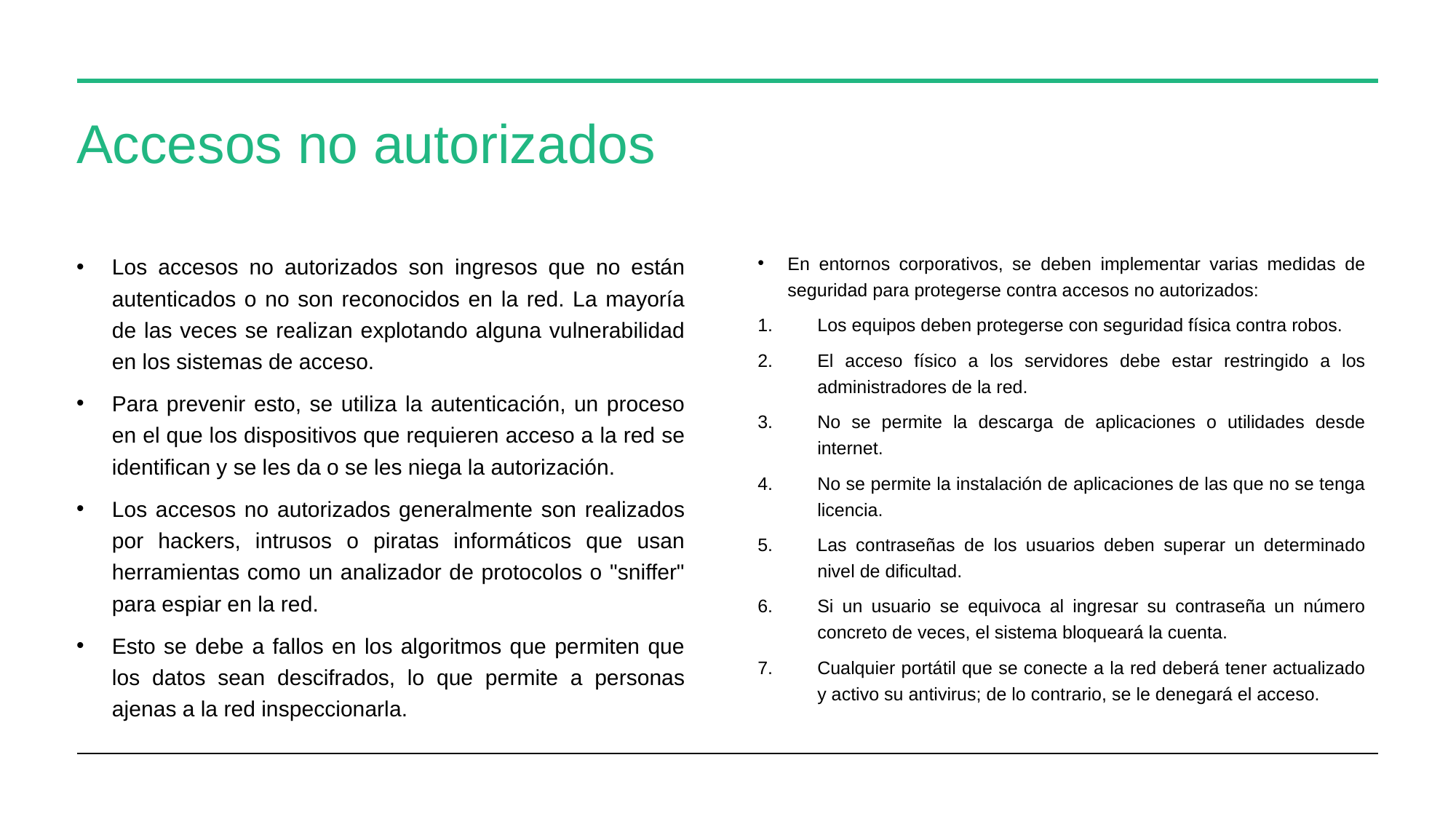

# Accesos no autorizados
Los accesos no autorizados son ingresos que no están autenticados o no son reconocidos en la red. La mayoría de las veces se realizan explotando alguna vulnerabilidad en los sistemas de acceso.
Para prevenir esto, se utiliza la autenticación, un proceso en el que los dispositivos que requieren acceso a la red se identifican y se les da o se les niega la autorización.
Los accesos no autorizados generalmente son realizados por hackers, intrusos o piratas informáticos que usan herramientas como un analizador de protocolos o "sniffer" para espiar en la red.
Esto se debe a fallos en los algoritmos que permiten que los datos sean descifrados, lo que permite a personas ajenas a la red inspeccionarla.
En entornos corporativos, se deben implementar varias medidas de seguridad para protegerse contra accesos no autorizados:
Los equipos deben protegerse con seguridad física contra robos.
El acceso físico a los servidores debe estar restringido a los administradores de la red.
No se permite la descarga de aplicaciones o utilidades desde internet.
No se permite la instalación de aplicaciones de las que no se tenga licencia.
Las contraseñas de los usuarios deben superar un determinado nivel de dificultad.
Si un usuario se equivoca al ingresar su contraseña un número concreto de veces, el sistema bloqueará la cuenta.
Cualquier portátil que se conecte a la red deberá tener actualizado y activo su antivirus; de lo contrario, se le denegará el acceso.